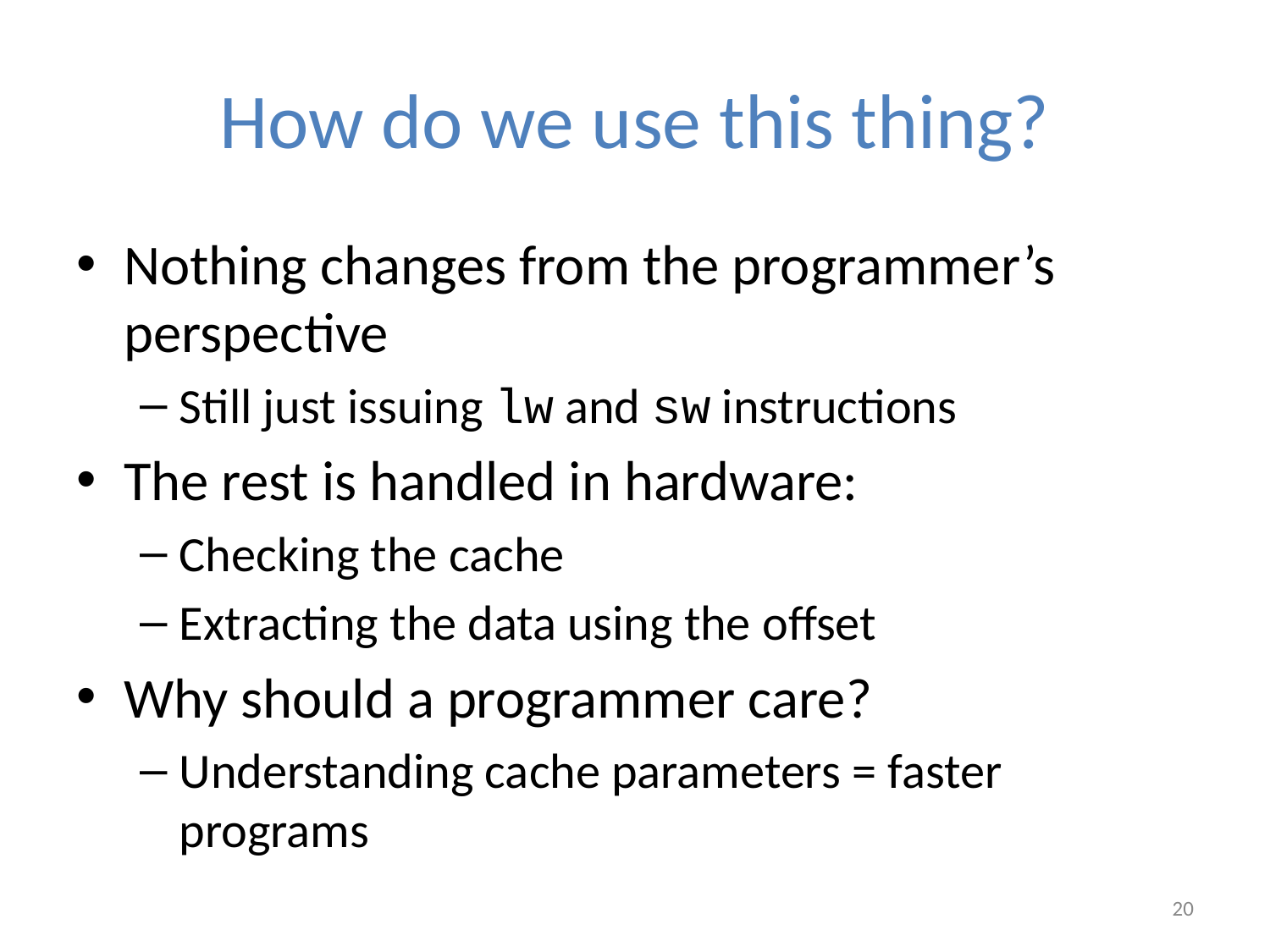

# How do we use this thing?
Nothing changes from the programmer’s perspective
Still just issuing lw and sw instructions
The rest is handled in hardware:
Checking the cache
Extracting the data using the offset
Why should a programmer care?
Understanding cache parameters = faster programs
20